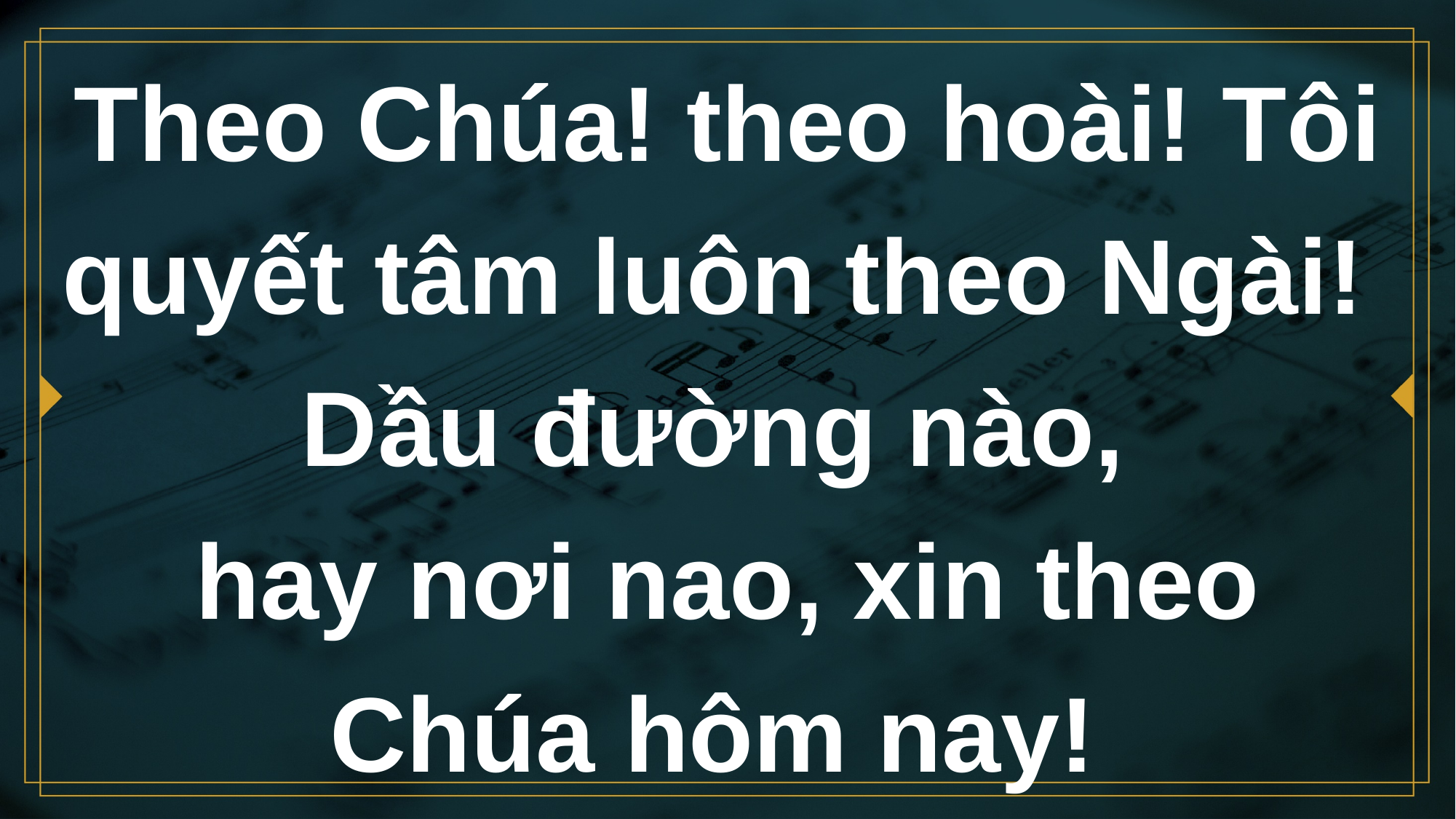

# Theo Chúa! theo hoài! Tôi quyết tâm luôn theo Ngài! Dầu đường nào, hay nơi nao, xin theo Chúa hôm nay!